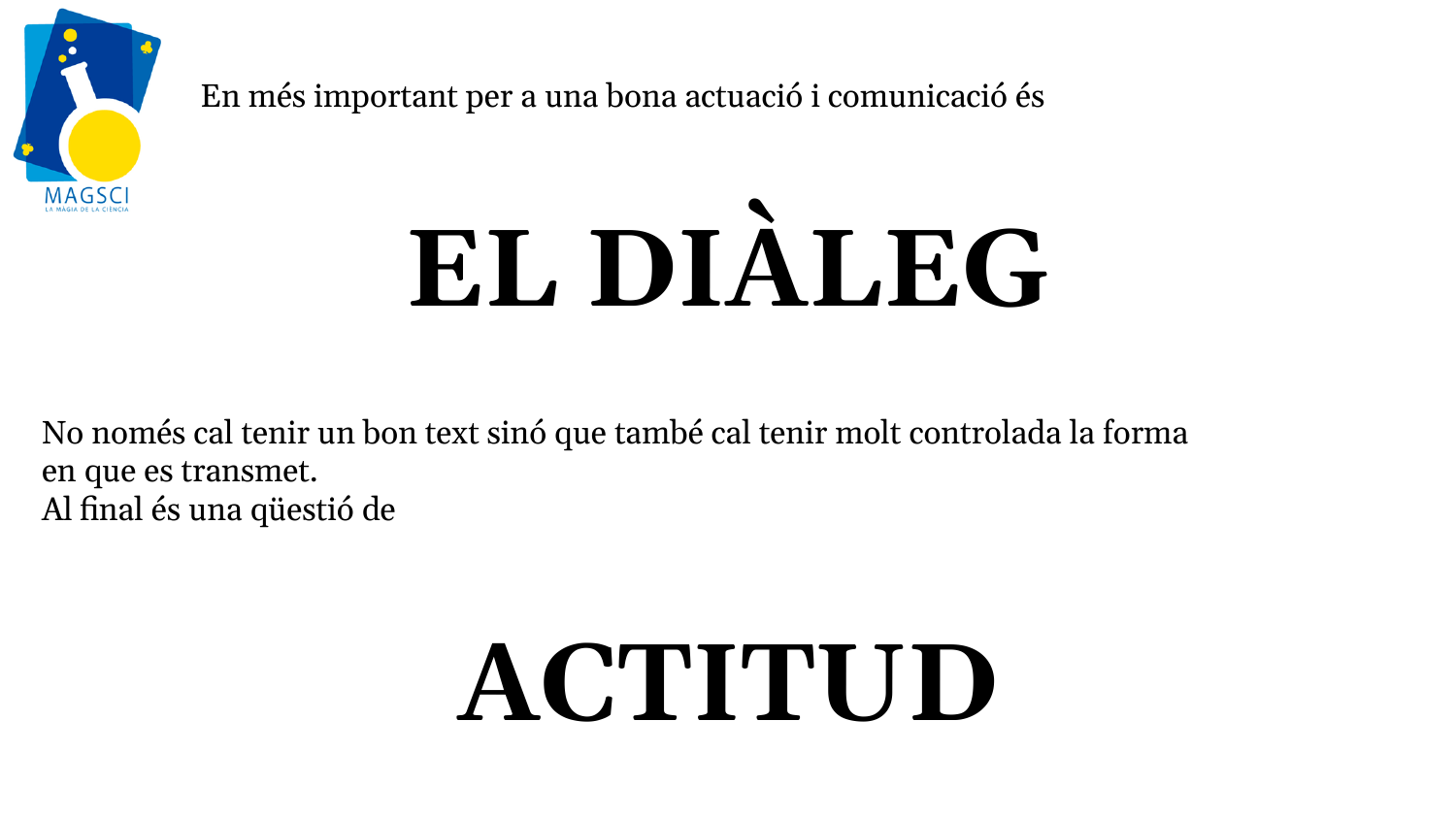

En més important per a una bona actuació i comunicació és
EL DIÀLEG
No només cal tenir un bon text sinó que també cal tenir molt controlada la forma en que es transmet.
Al final és una qüestió de
ACTITUD